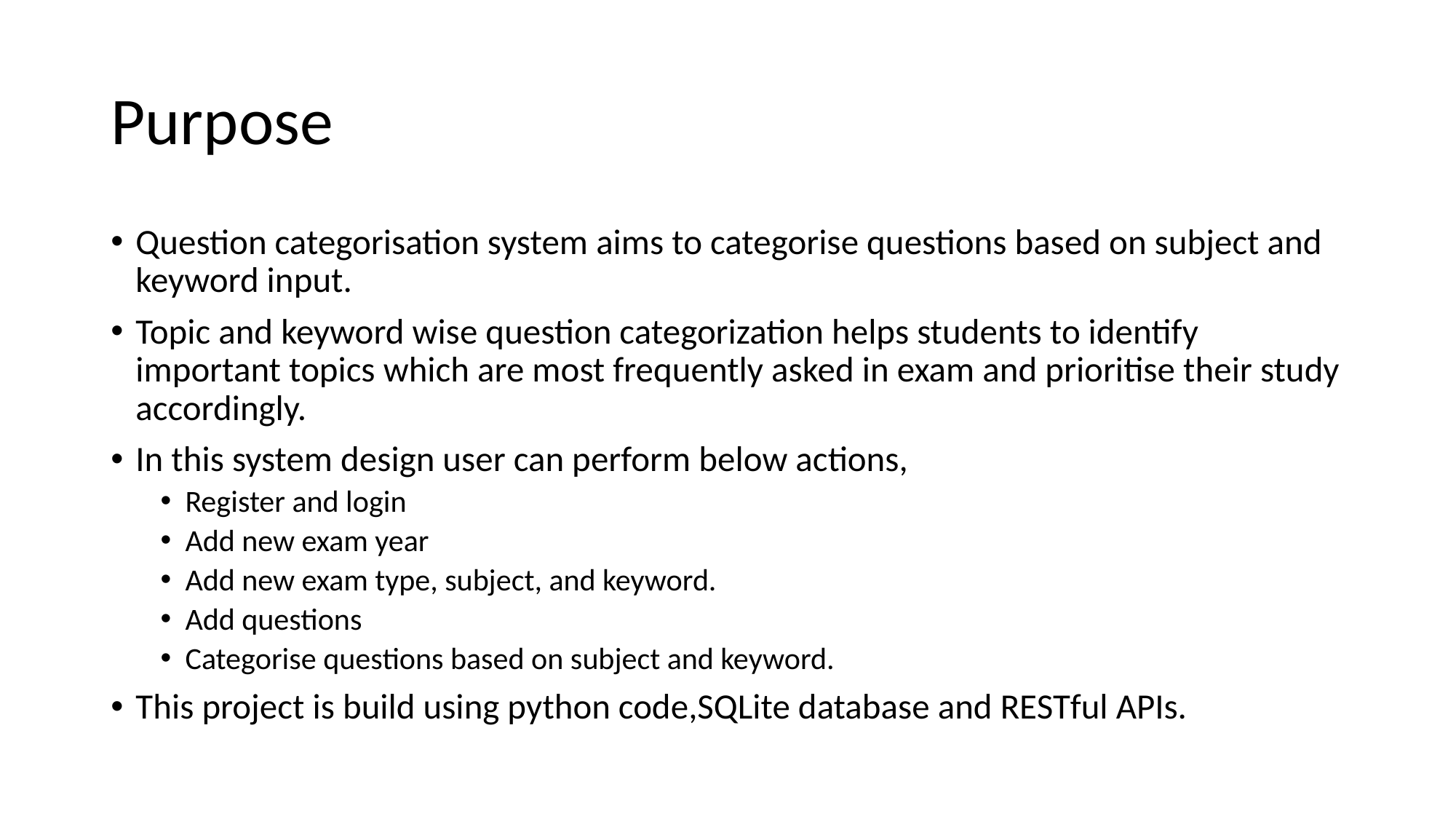

# Purpose
Question categorisation system aims to categorise questions based on subject and keyword input.
Topic and keyword wise question categorization helps students to identify important topics which are most frequently asked in exam and prioritise their study accordingly.
In this system design user can perform below actions,
Register and login
Add new exam year
Add new exam type, subject, and keyword.
Add questions
Categorise questions based on subject and keyword.
This project is build using python code,SQLite database and RESTful APIs.